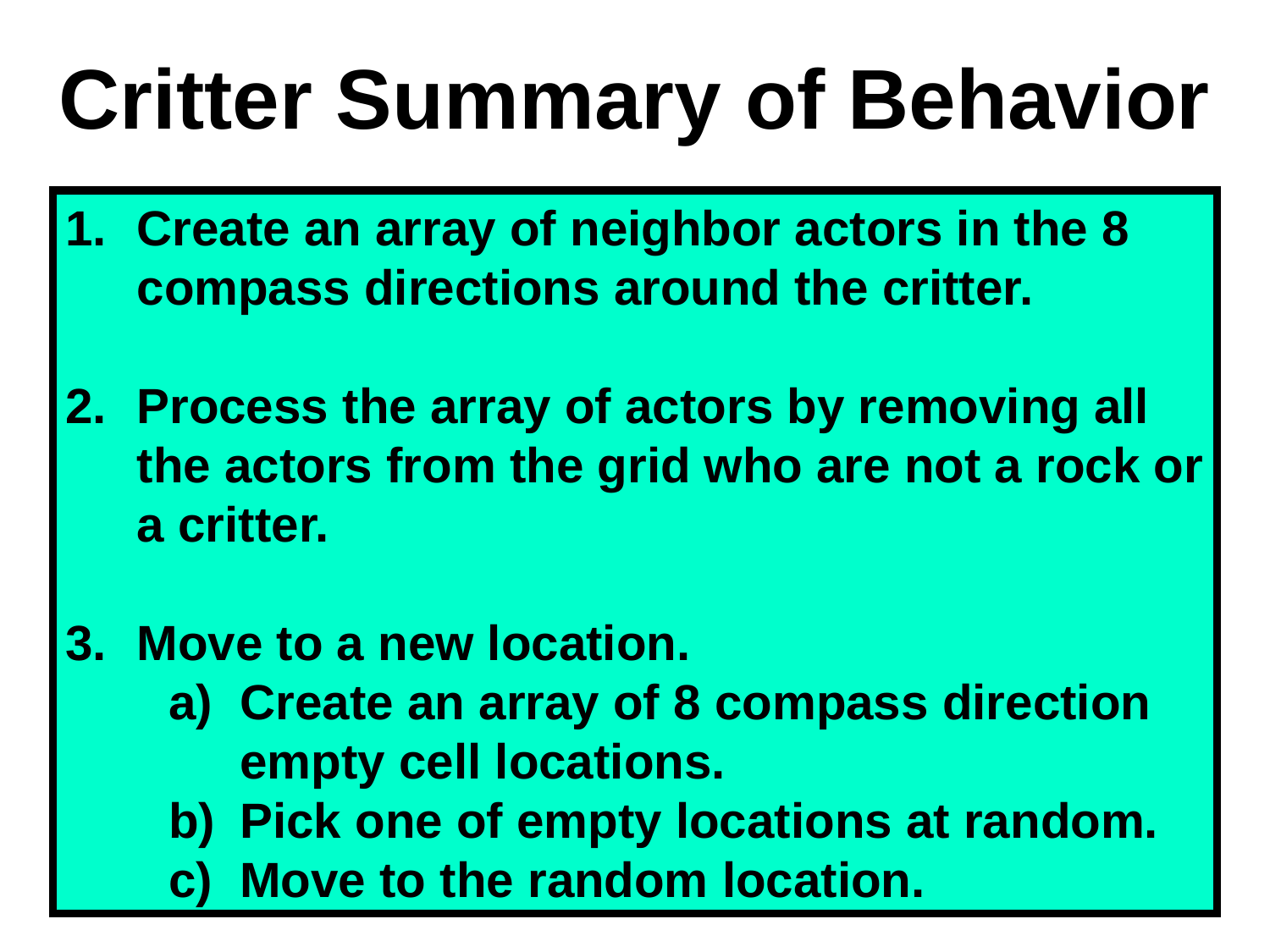

# Critter Summary of Behavior
Create an array of neighbor actors in the 8 compass directions around the critter.

Process the array of actors by removing all the actors from the grid who are not a rock or a critter.

Move to a new location.
Create an array of 8 compass direction empty cell locations.
Pick one of empty locations at random.
Move to the random location.